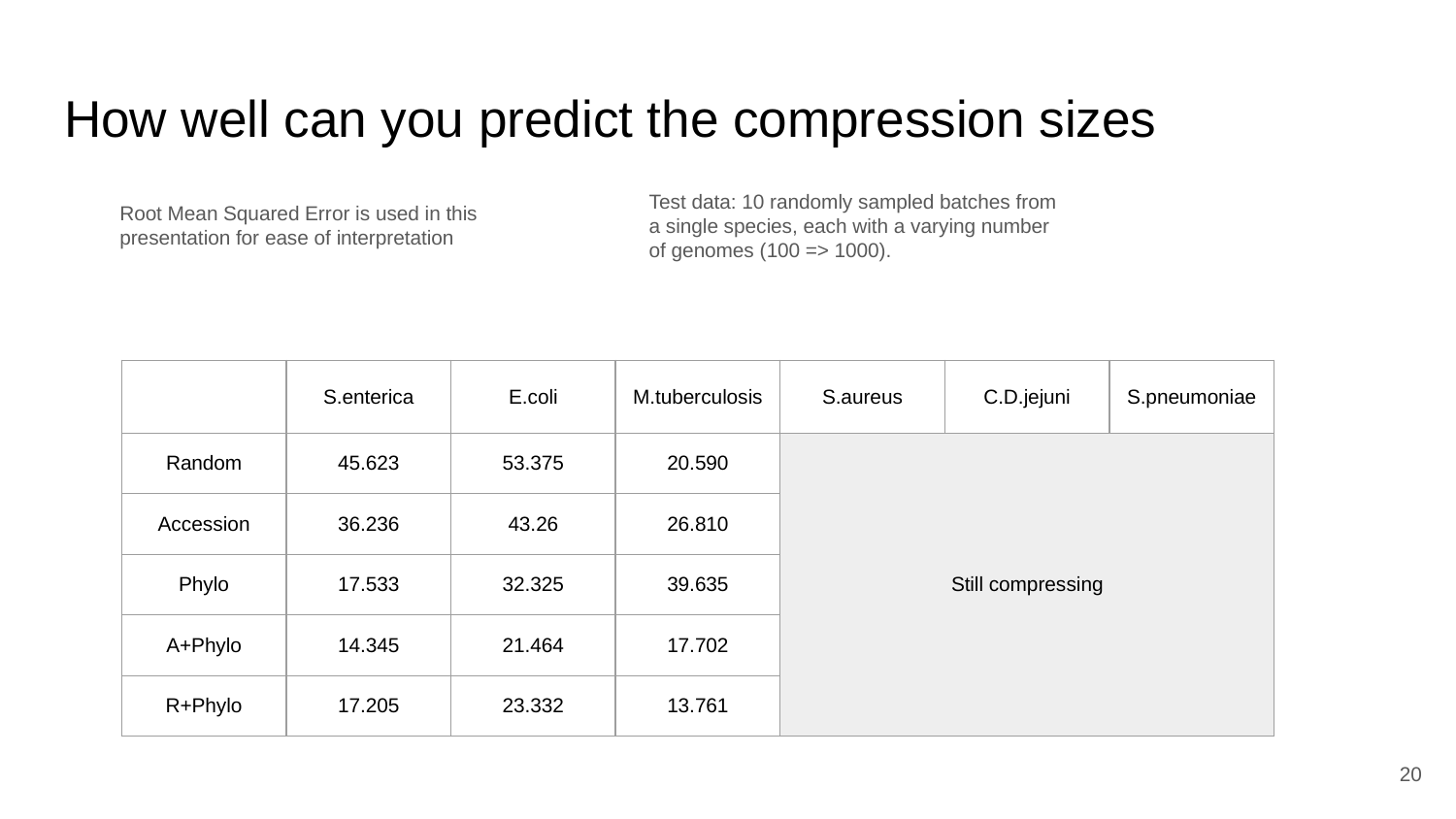

# How well can you predict the compression sizes
Test data: 10 randomly sampled batches from a single species, each with a varying number of genomes (100 => 1000).
Root Mean Squared Error is used in this presentation for ease of interpretation
|  | S.enterica | E.coli | M.tuberculosis | S.aureus | C.D.jejuni | S.pneumoniae |
| --- | --- | --- | --- | --- | --- | --- |
| Random | 45.623 | 53.375 | 20.590 | Still compressing |  |  |
| Accession | 36.236 | 43.26 | 26.810 |  |  |  |
| Phylo | 17.533 | 32.325 | 39.635 |  |  |  |
| A+Phylo | 14.345 | 21.464 | 17.702 |  |  |  |
| R+Phylo | 17.205 | 23.332 | 13.761 |  |  |  |
20